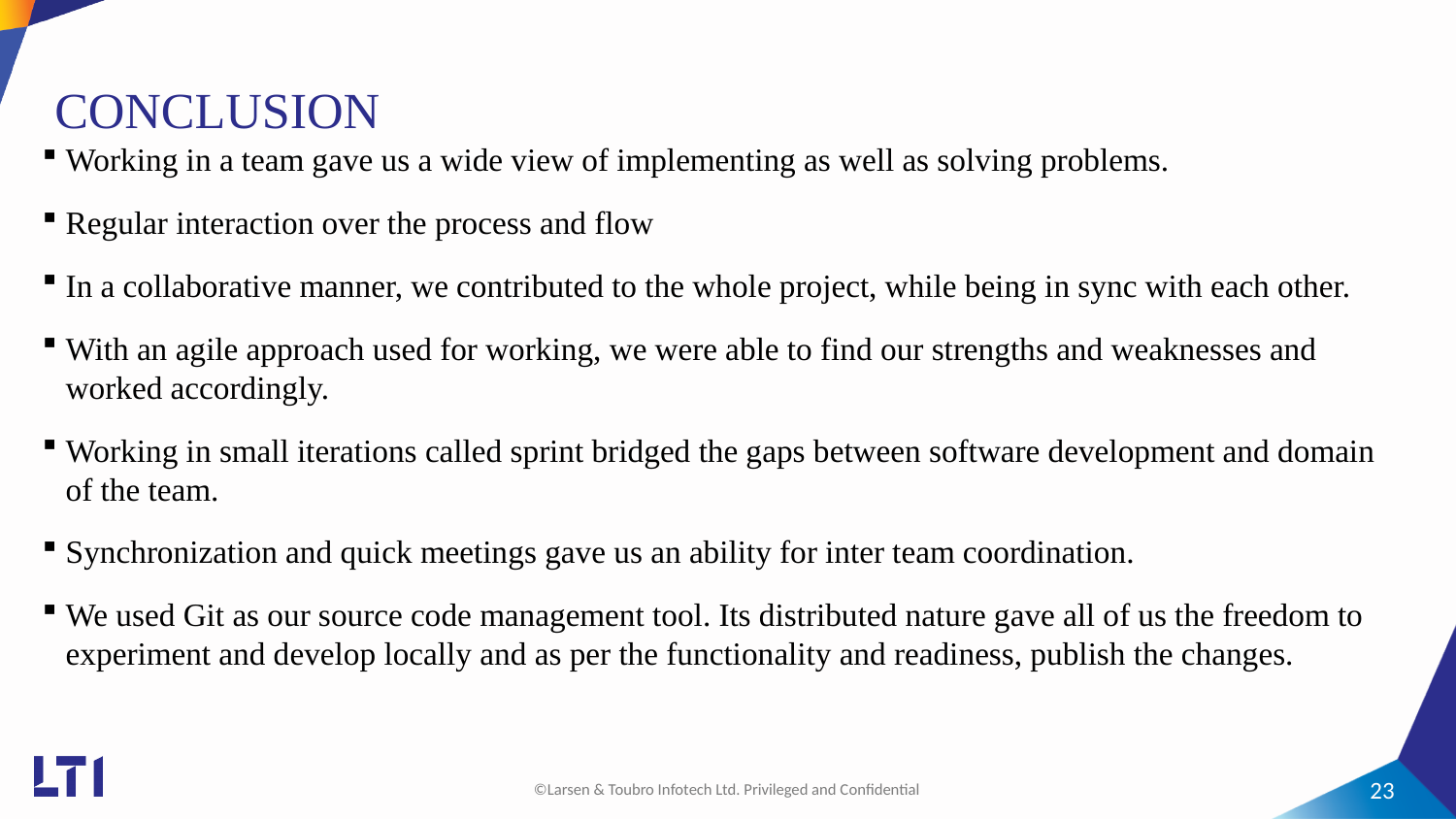

# CONCLUSION
Working in a team gave us a wide view of implementing as well as solving problems.
Regular interaction over the process and flow
In a collaborative manner, we contributed to the whole project, while being in sync with each other.
With an agile approach used for working, we were able to find our strengths and weaknesses and worked accordingly.
Working in small iterations called sprint bridged the gaps between software development and domain of the team.
Synchronization and quick meetings gave us an ability for inter team coordination.
We used Git as our source code management tool. Its distributed nature gave all of us the freedom to experiment and develop locally and as per the functionality and readiness, publish the changes.